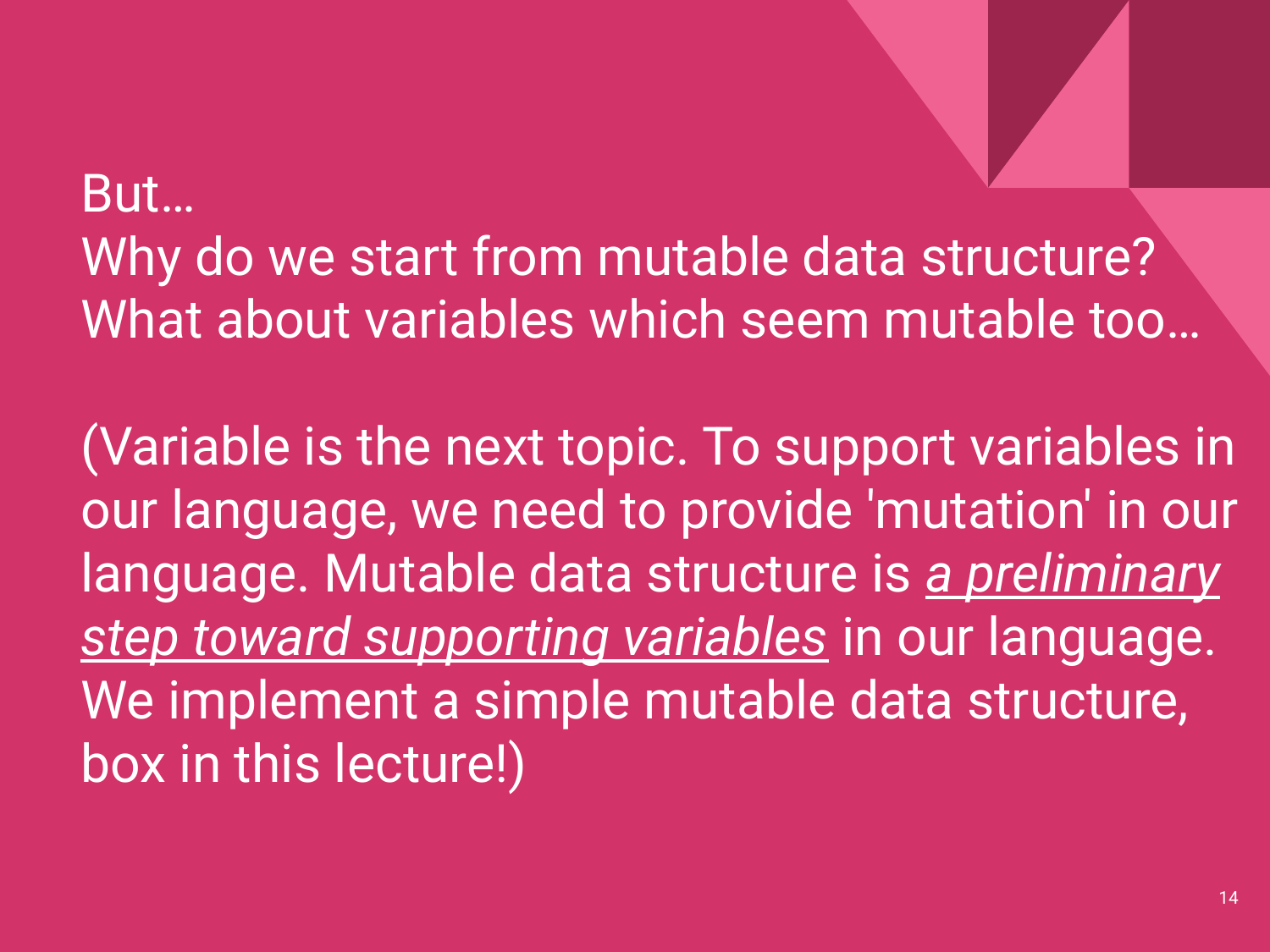

# But…
Why do we start from mutable data structure?
What about variables which seem mutable too…
(Variable is the next topic. To support variables in our language, we need to provide 'mutation' in our language. Mutable data structure is a preliminary step toward supporting variables in our language. We implement a simple mutable data structure, box in this lecture!)
14